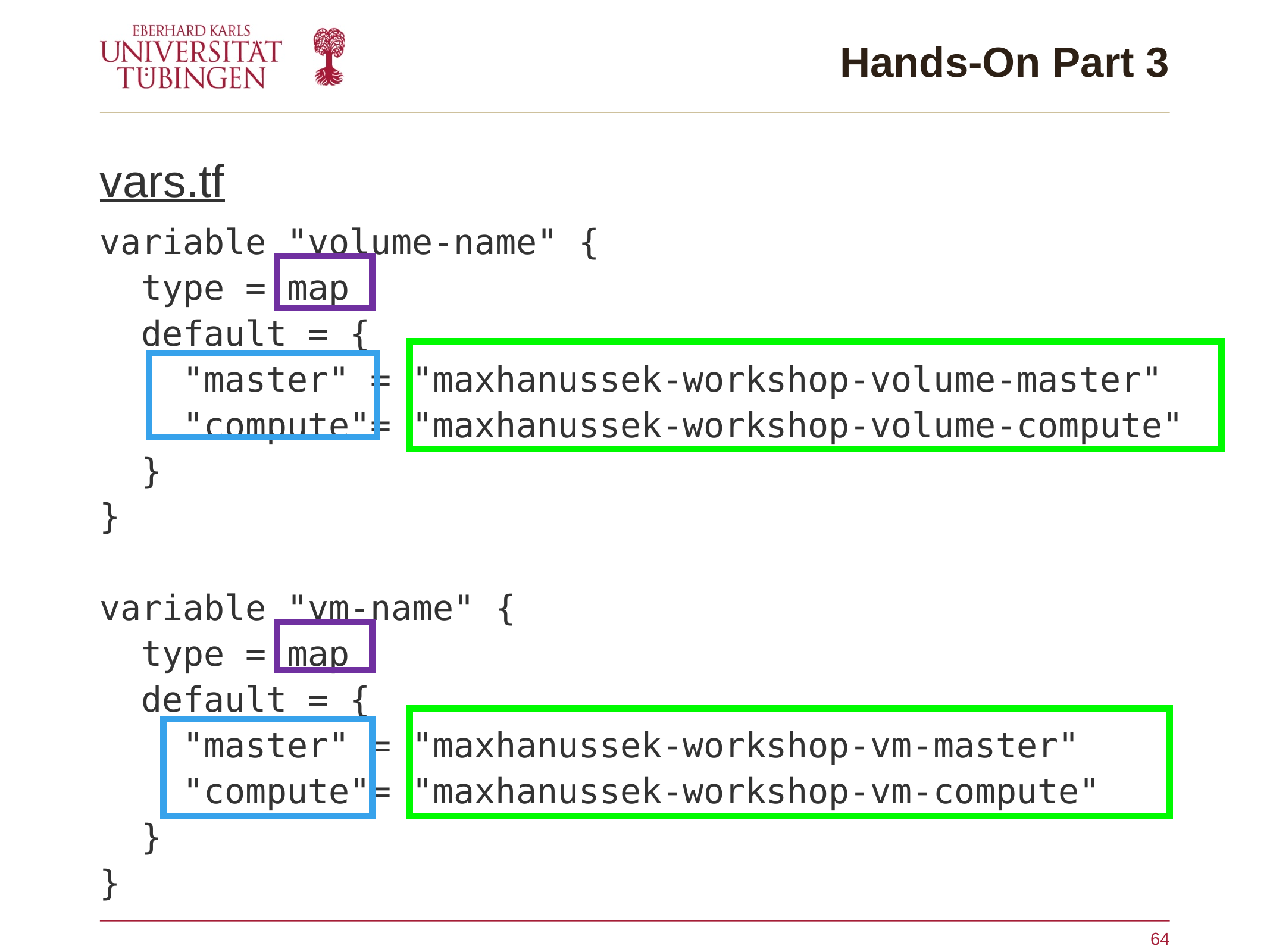

# Hands-On Part 3
vars.tf
variable "volume-name" {
  type = map
  default = {
    "master" = "maxhanussek-workshop-volume-master"
    "compute"= "maxhanussek-workshop-volume-compute"
  }
}

variable "vm-name" {
  type = map
  default = {
    "master" = "maxhanussek-workshop-vm-master"
    "compute"= "maxhanussek-workshop-vm-compute"
  }
}

64